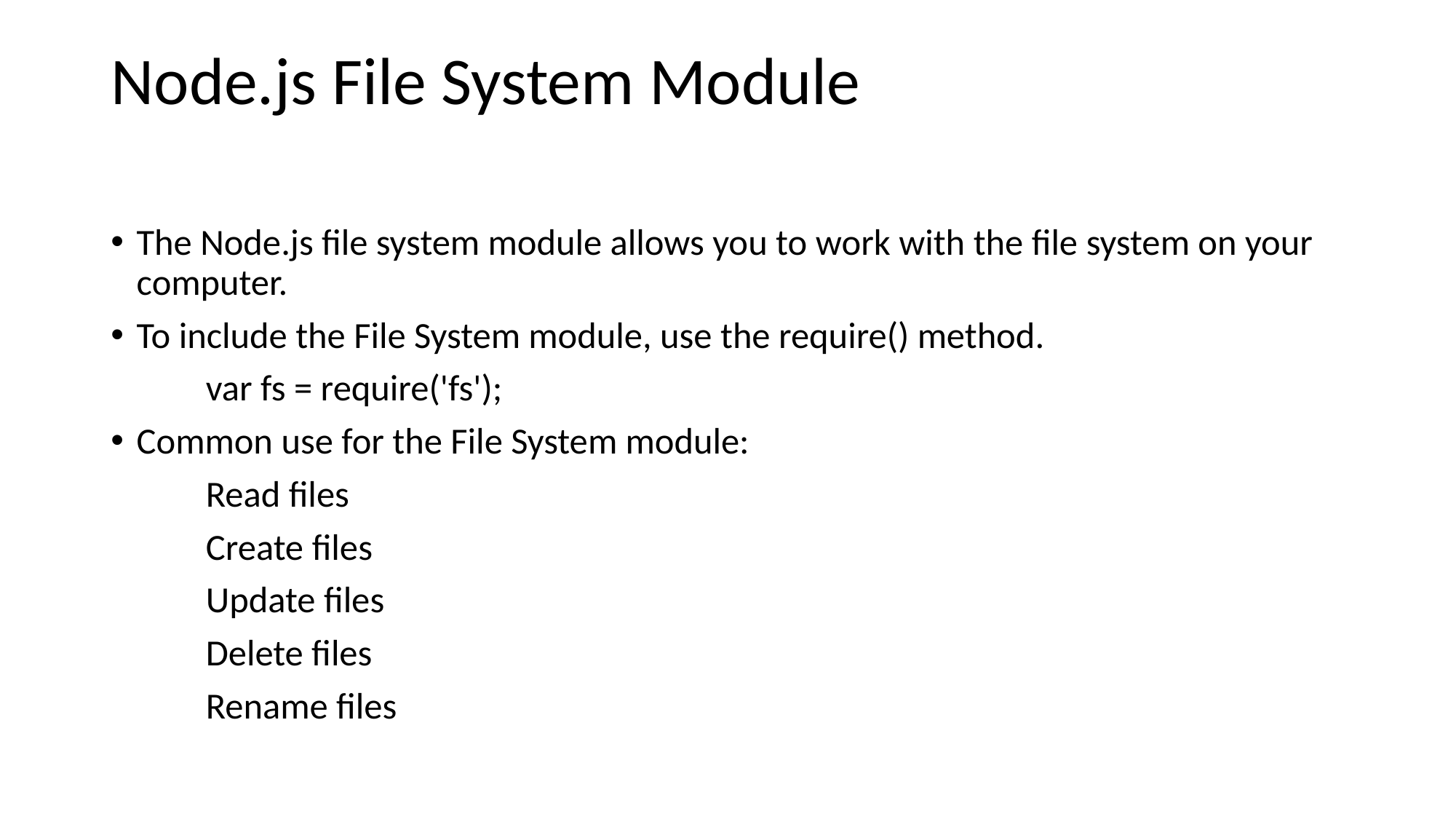

# Node.js File System Module
The Node.js file system module allows you to work with the file system on your computer.
To include the File System module, use the require() method.
	var fs = require('fs');
Common use for the File System module:
	Read files
	Create files
	Update files
	Delete files
	Rename files